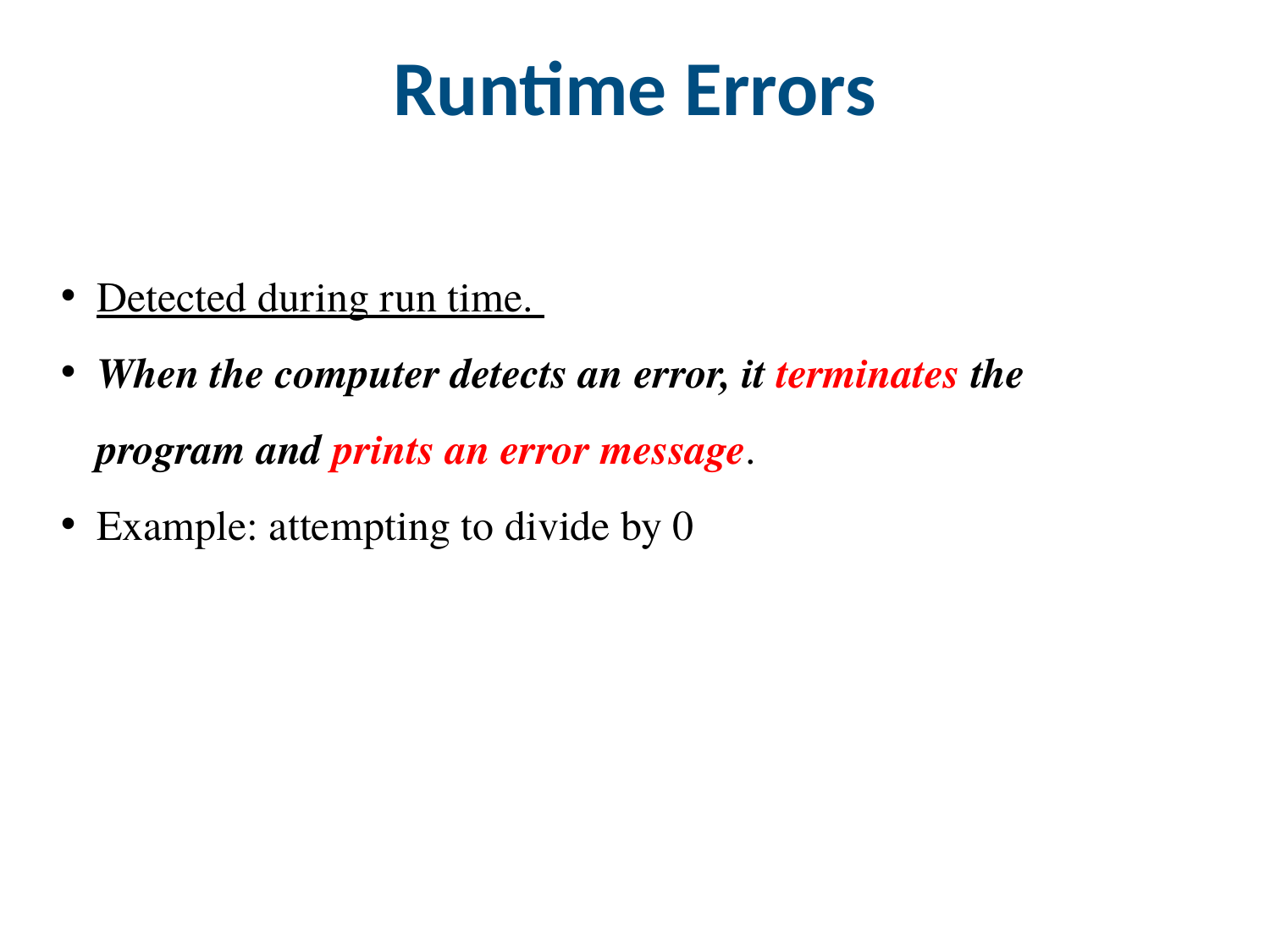

# Runtime Errors
Detected during run time.
When the computer detects an error, it terminates the program and prints an error message.
Example: attempting to divide by 0